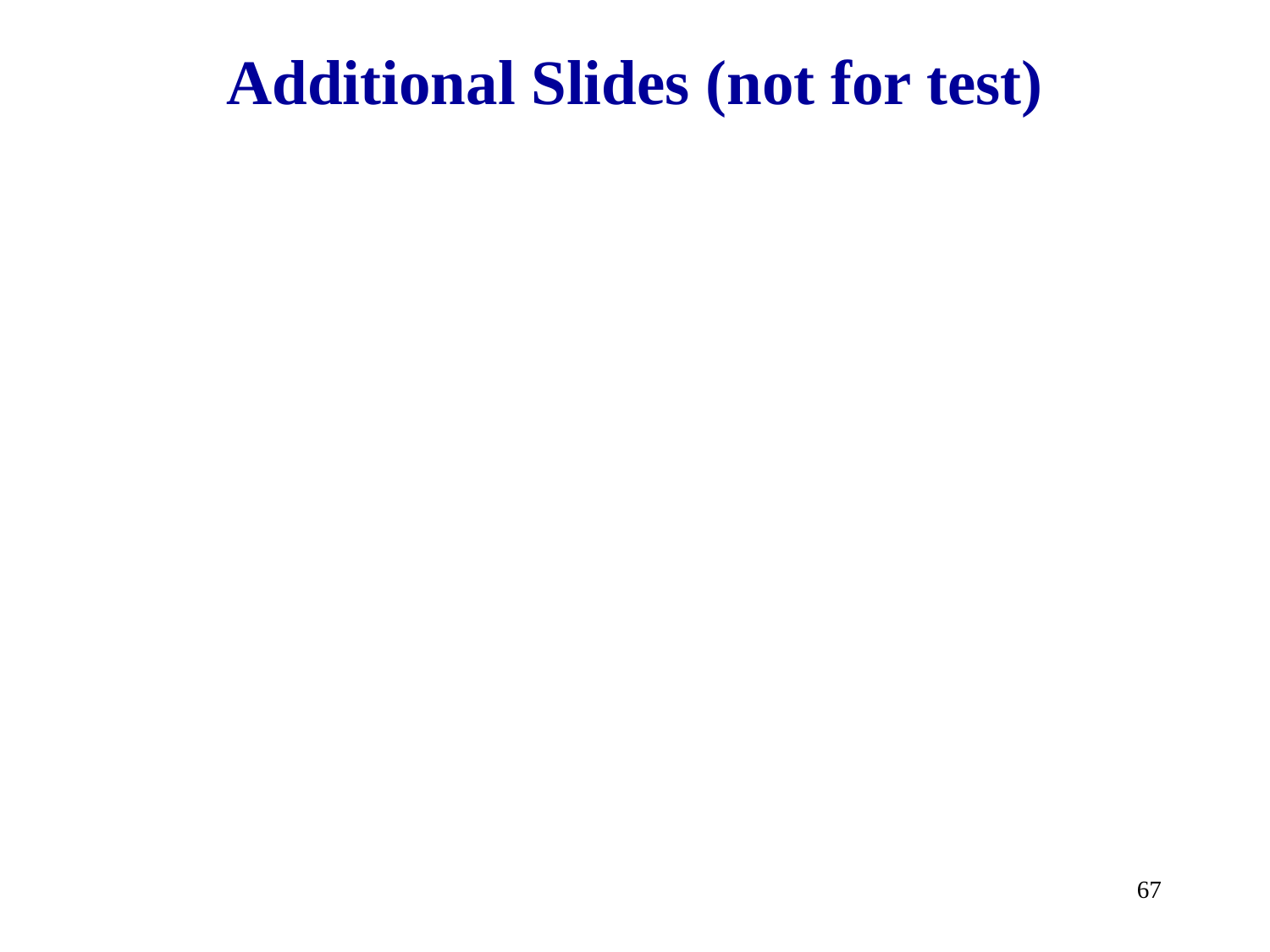

# Additional Slides (not for test)

67